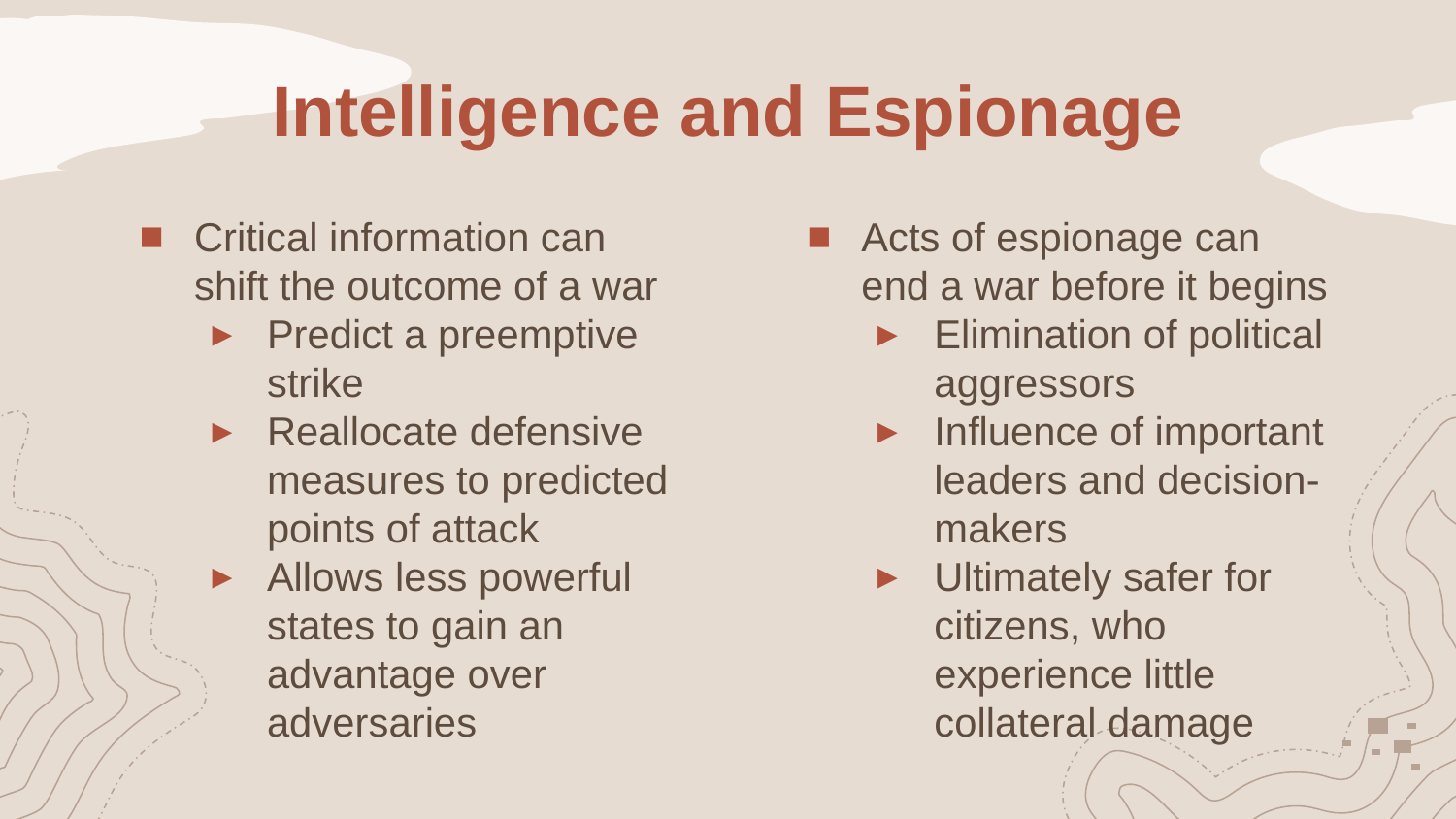

Intelligence and Espionage
Critical information can shift the outcome of a war
Predict a preemptive strike
Reallocate defensive measures to predicted points of attack
Allows less powerful states to gain an advantage over adversaries
Acts of espionage can end a war before it begins
Elimination of political aggressors
Influence of important leaders and decision-makers
Ultimately safer for citizens, who experience little collateral damage